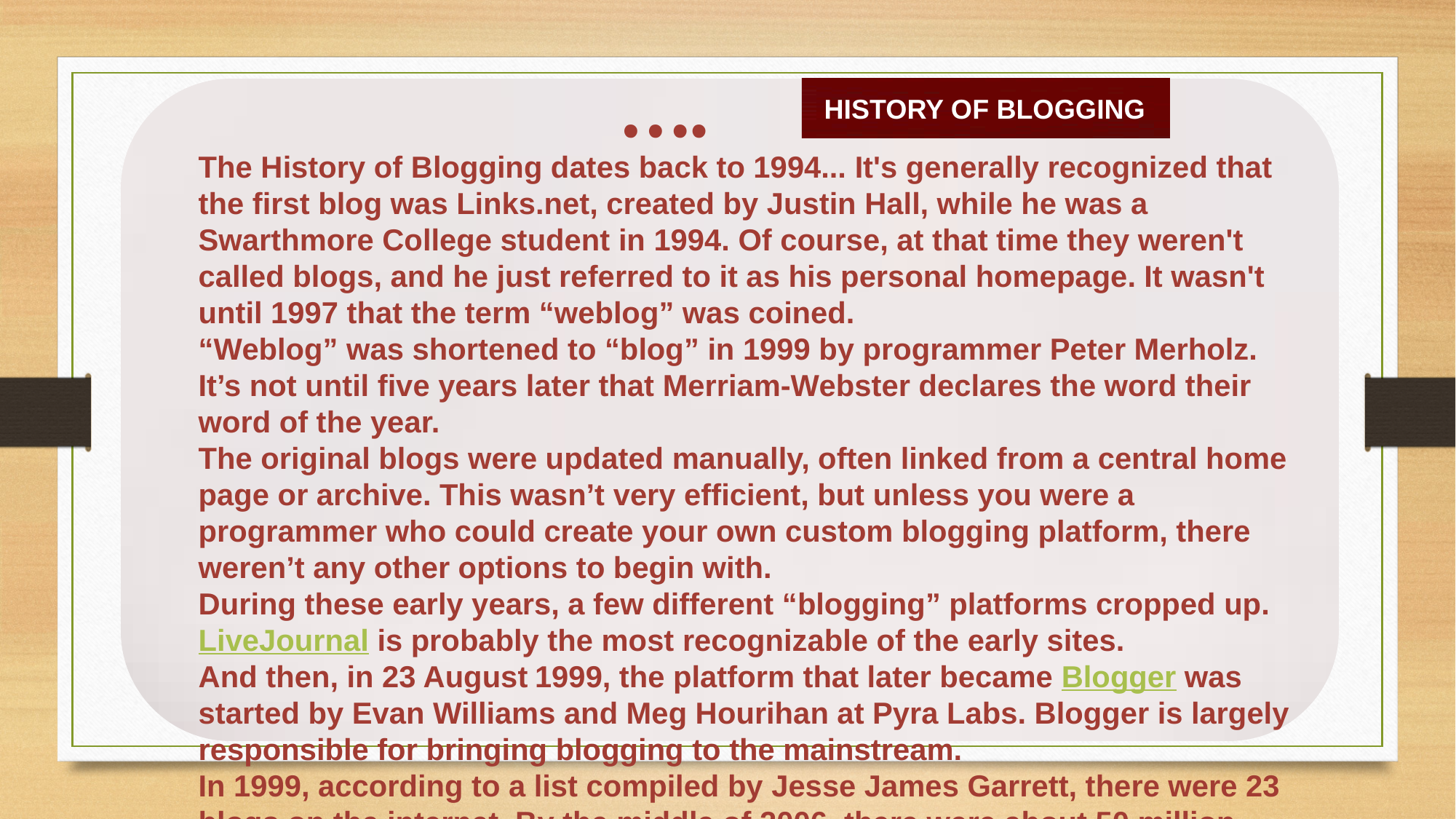

….

HISTORY OF BLOGGING
The History of Blogging dates back to 1994... It's generally recognized that the first blog was Links.net, created by Justin Hall, while he was a Swarthmore College student in 1994. Of course, at that time they weren't called blogs, and he just referred to it as his personal homepage. It wasn't until 1997 that the term “weblog” was coined.
“Weblog” was shortened to “blog” in 1999 by programmer Peter Merholz. It’s not until five years later that Merriam-Webster declares the word their word of the year.
The original blogs were updated manually, often linked from a central home page or archive. This wasn’t very efficient, but unless you were a programmer who could create your own custom blogging platform, there weren’t any other options to begin with.
During these early years, a few different “blogging” platforms cropped up. LiveJournal is probably the most recognizable of the early sites.
And then, in 23 August 1999, the platform that later became Blogger was started by Evan Williams and Meg Hourihan at Pyra Labs. Blogger is largely responsible for bringing blogging to the mainstream.
In 1999, according to a list compiled by Jesse James Garrett, there were 23 blogs on the internet. By the middle of 2006, there were about 50 million blogs.